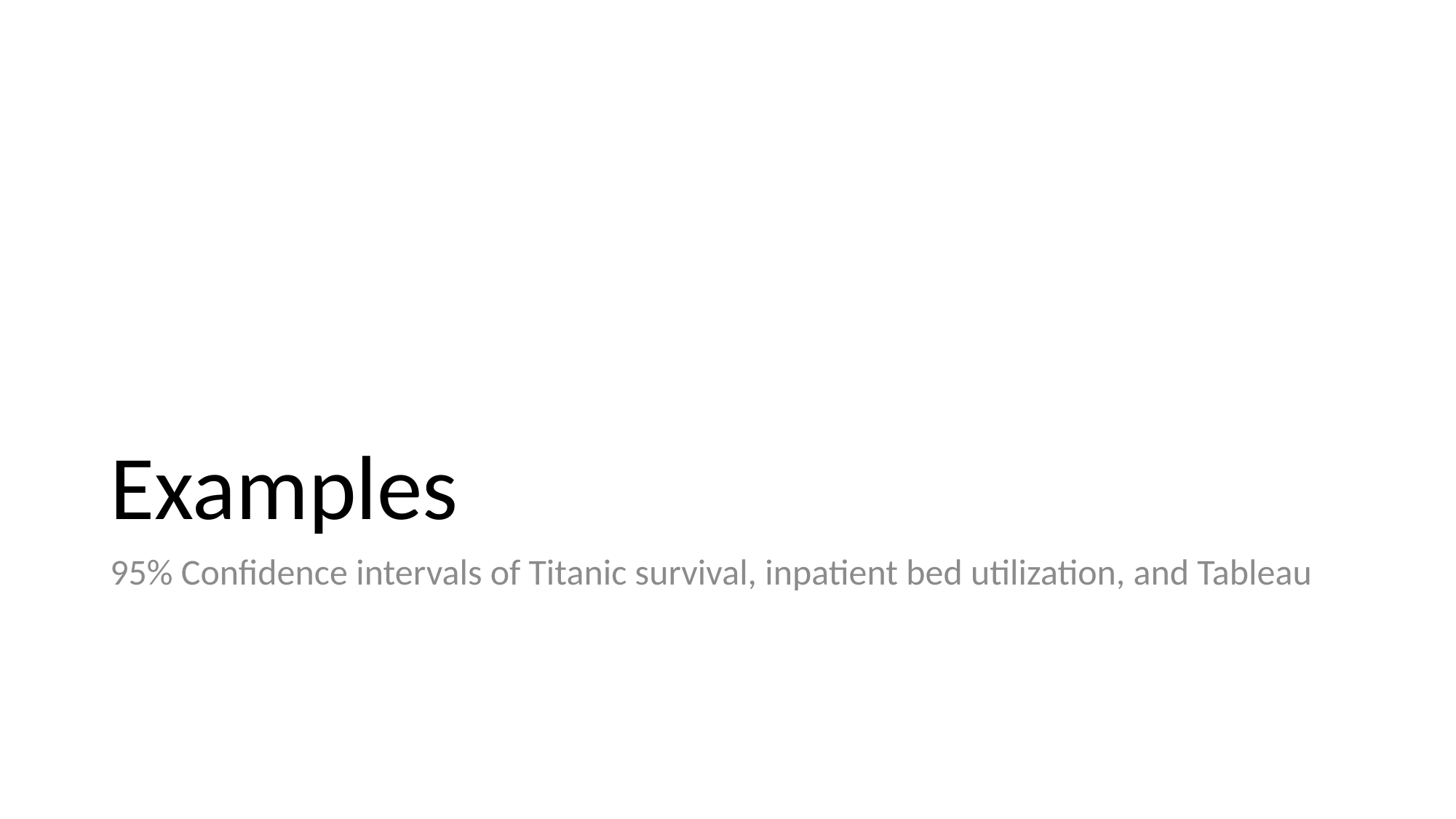

# Examples
95% Confidence intervals of Titanic survival, inpatient bed utilization, and Tableau